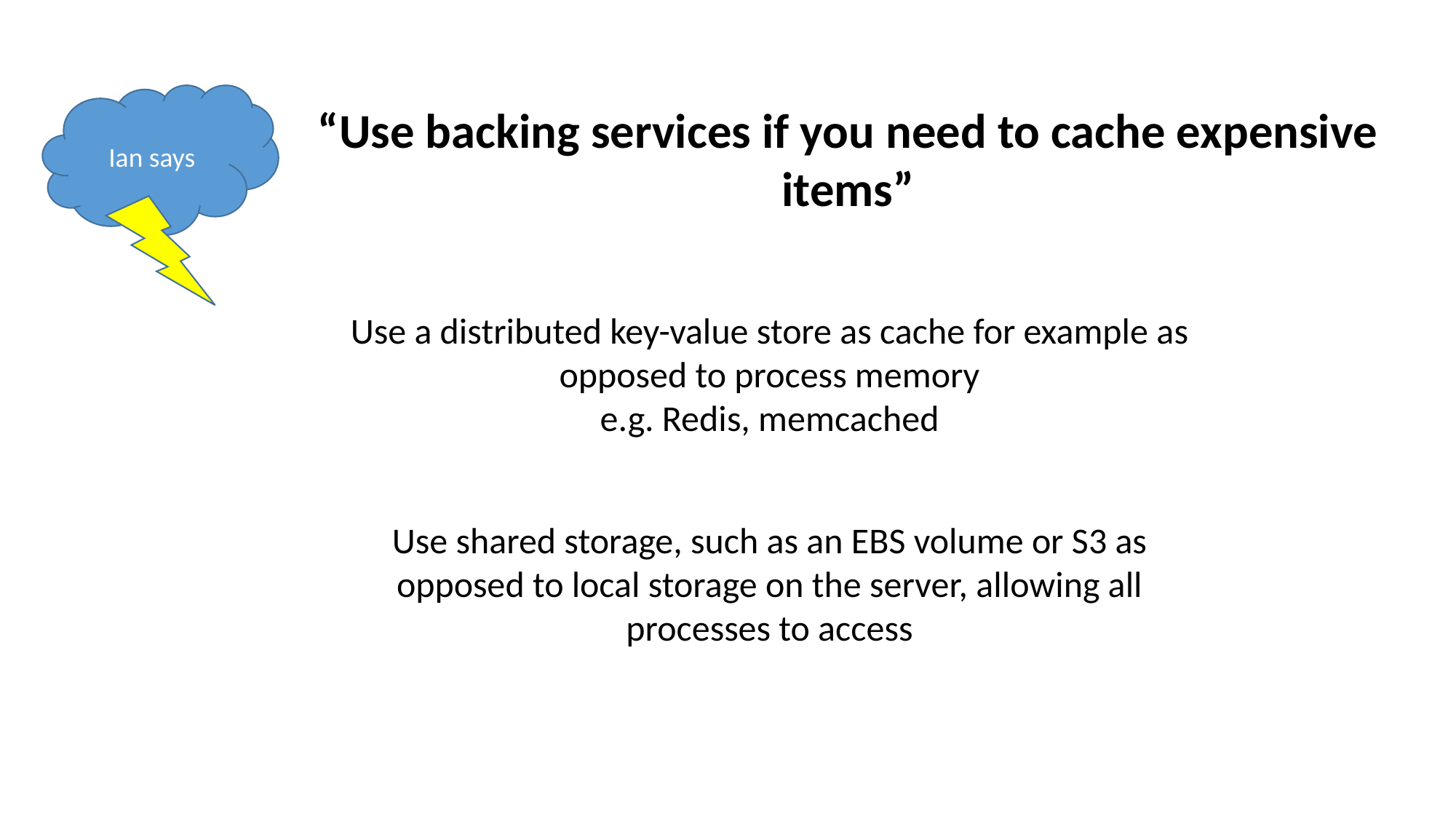

Ian says
“Use backing services if you need to cache expensive items”

Use a distributed key-value store as cache for example as opposed to process memory
e.g. Redis, memcached
Use shared storage, such as an EBS volume or S3 as opposed to local storage on the server, allowing all processes to access